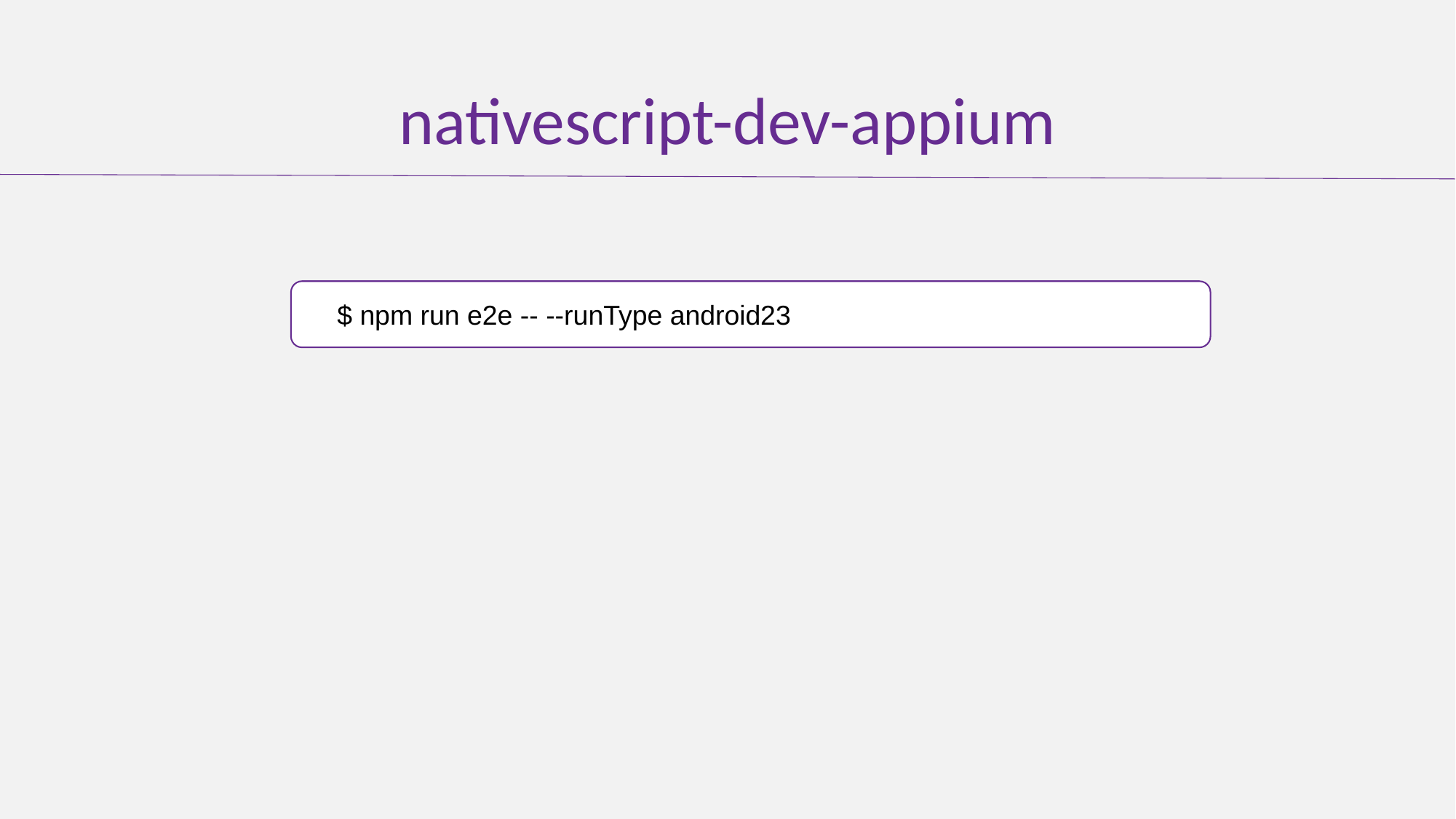

# nativescript-dev-appium
$ npm run e2e -- --runType android23